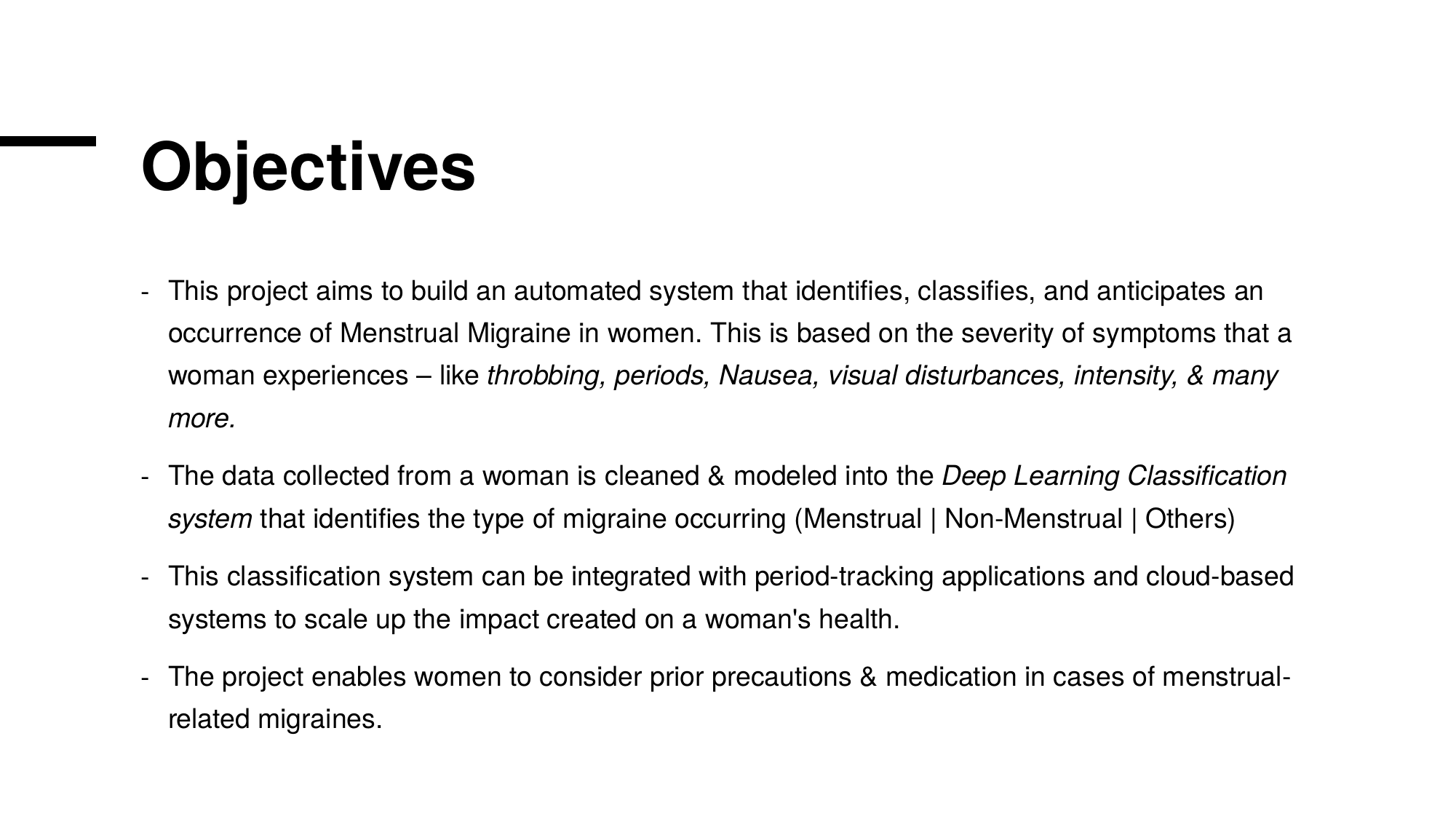

# Objectives
This project aims to build an automated system that identifies, classifies, and anticipates an occurrence of Menstrual Migraine in women. This is based on the severity of symptoms that a woman experiences – like throbbing, periods, Nausea, visual disturbances, intensity, & many more.
The data collected from a woman is cleaned & modeled into the Deep Learning Classification system that identifies the type of migraine occurring (Menstrual | Non-Menstrual | Others)
This classification system can be integrated with period-tracking applications and cloud-based systems to scale up the impact created on a woman's health.
The project enables women to consider prior precautions & medication in cases of menstrual-related migraines.